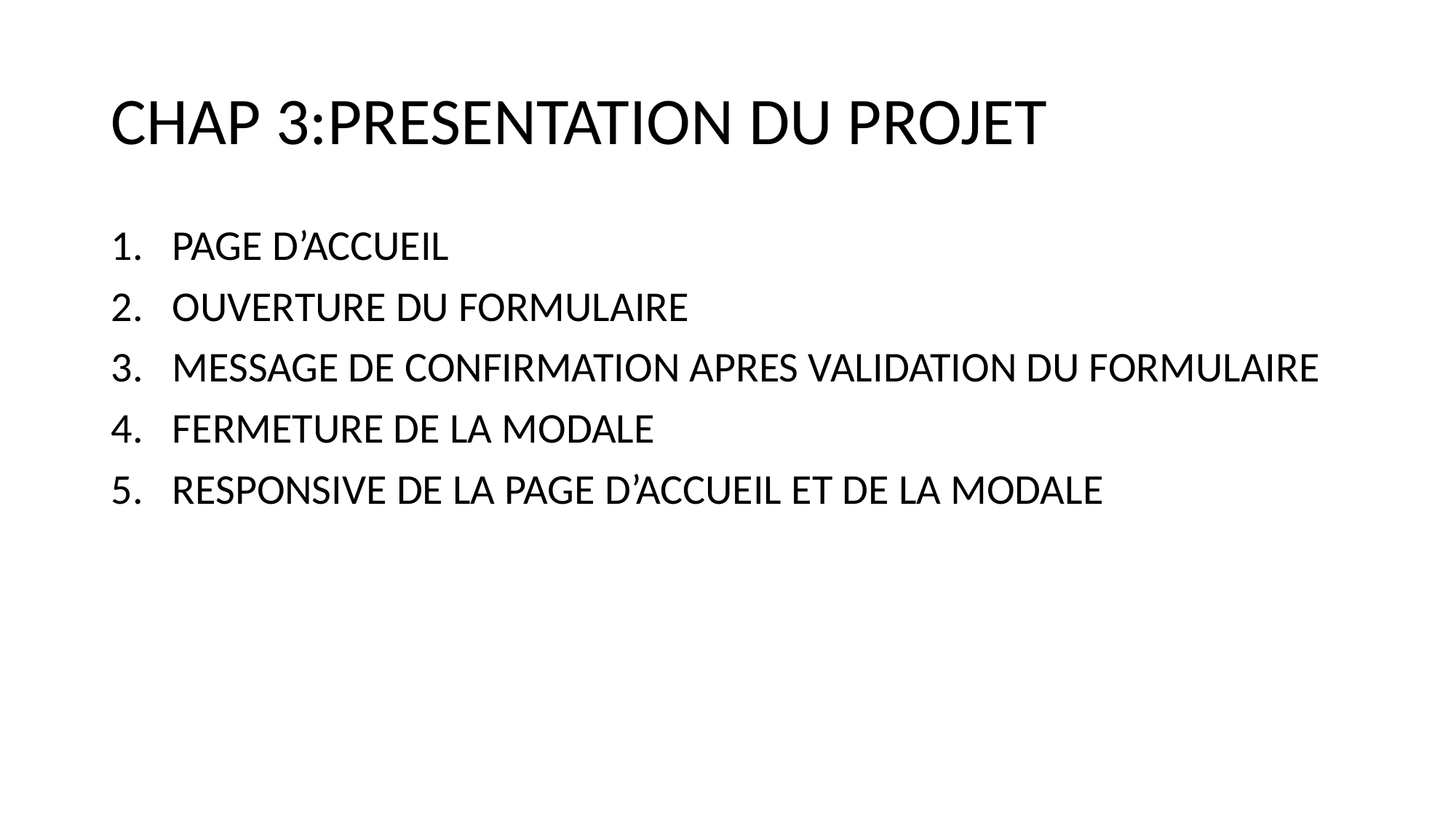

# CHAP 3:PRESENTATION DU PROJET
PAGE D’ACCUEIL
OUVERTURE DU FORMULAIRE
MESSAGE DE CONFIRMATION APRES VALIDATION DU FORMULAIRE
FERMETURE DE LA MODALE
RESPONSIVE DE LA PAGE D’ACCUEIL ET DE LA MODALE